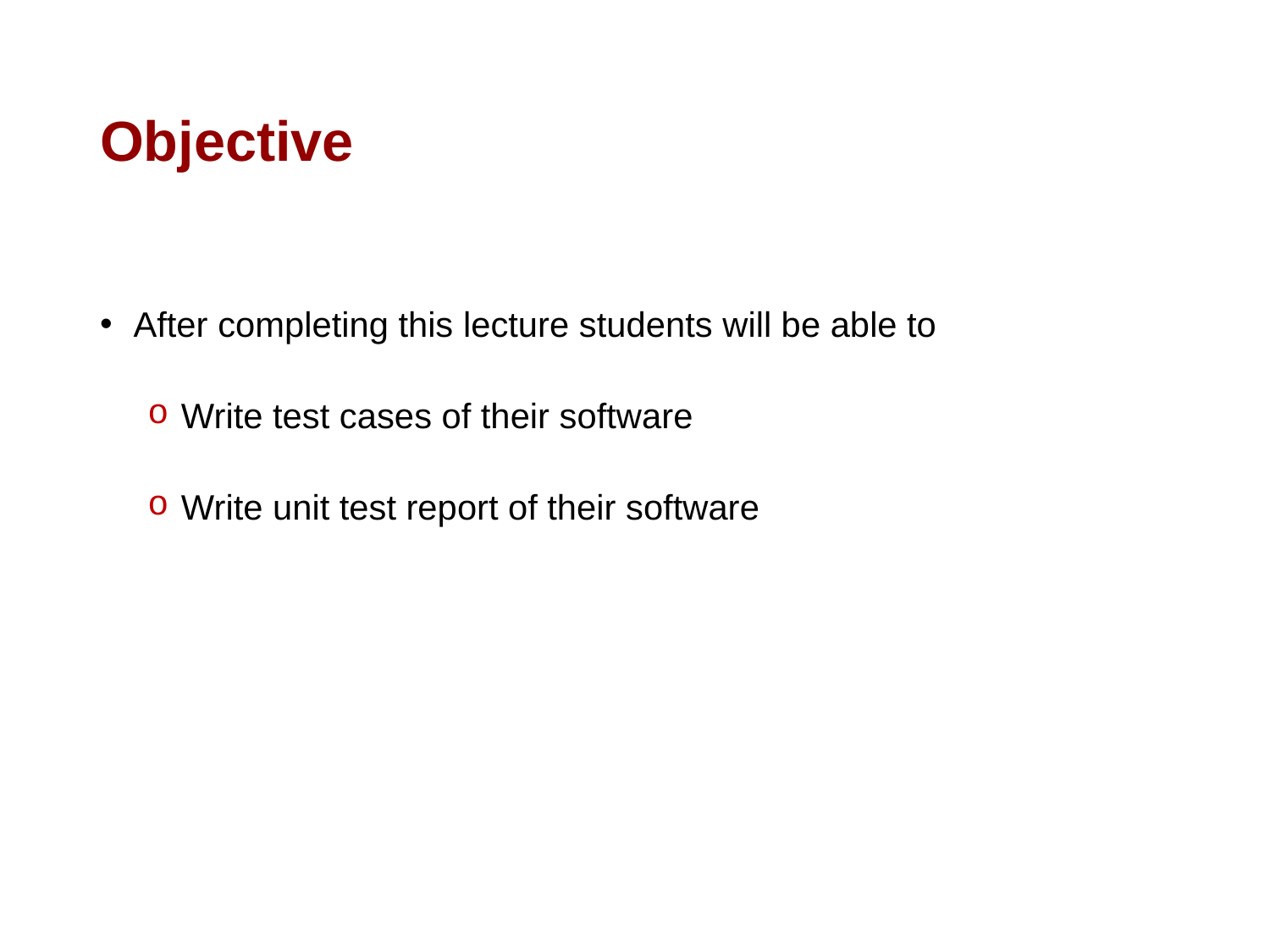

# Objective
 After completing this lecture students will be able to
 Write test cases of their software
 Write unit test report of their software